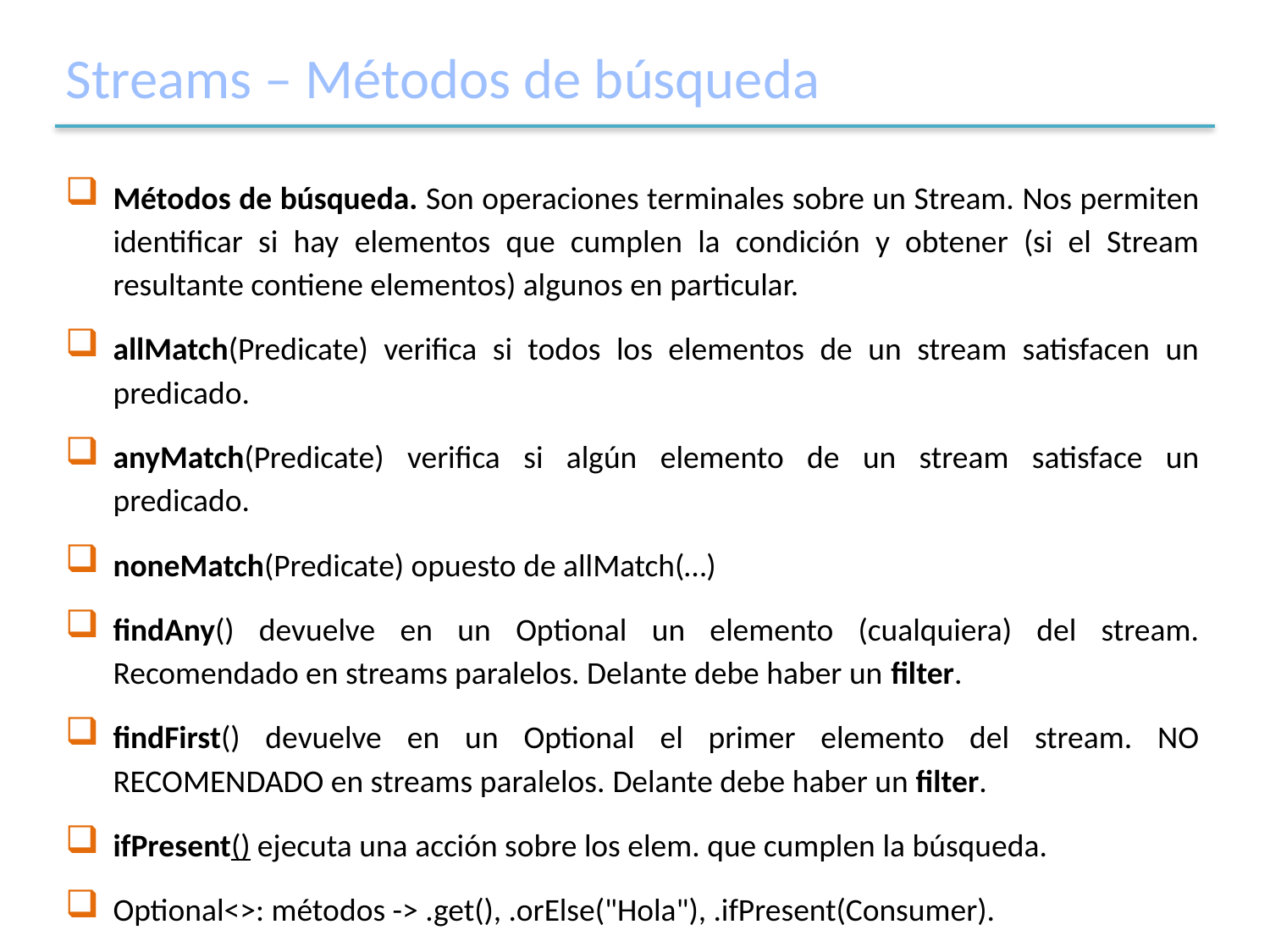

# Streams – Métodos de búsqueda
Métodos de búsqueda. Son operaciones terminales sobre un Stream. Nos permiten identificar si hay elementos que cumplen la condición y obtener (si el Stream resultante contiene elementos) algunos en particular.
allMatch(Predicate) verifica si todos los elementos de un stream satisfacen un predicado.
anyMatch(Predicate) verifica si algún elemento de un stream satisface un predicado.
noneMatch(Predicate) opuesto de allMatch(…)
findAny() devuelve en un Optional un elemento (cualquiera) del stream. Recomendado en streams paralelos. Delante debe haber un filter.
findFirst() devuelve en un Optional el primer elemento del stream. NO RECOMENDADO en streams paralelos. Delante debe haber un filter.
ifPresent() ejecuta una acción sobre los elem. que cumplen la búsqueda.
Optional<>: métodos -> .get(), .orElse("Hola"), .ifPresent(Consumer).